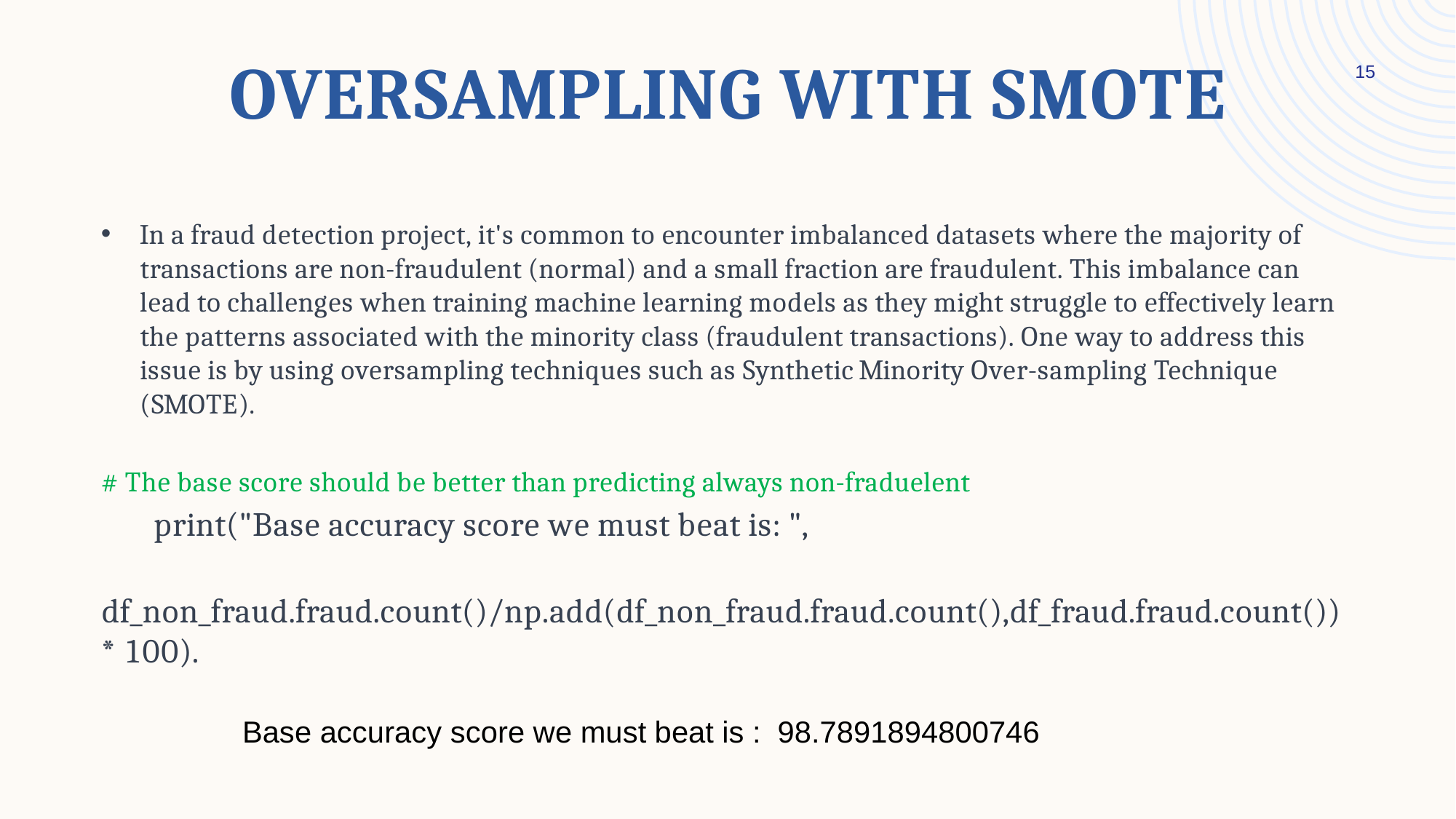

# Oversampling with SMOTE
15
In a fraud detection project, it's common to encounter imbalanced datasets where the majority of transactions are non-fraudulent (normal) and a small fraction are fraudulent. This imbalance can lead to challenges when training machine learning models as they might struggle to effectively learn the patterns associated with the minority class (fraudulent transactions). One way to address this issue is by using oversampling techniques such as Synthetic Minority Over-sampling Technique (SMOTE).

# The base score should be better than predicting always non-fraduelent
       print("Base accuracy score we must beat is: ",
                                    df_non_fraud.fraud.count()/np.add(df_non_fraud.fraud.count(),df_fraud.fraud.count()) * 100).

Base accuracy score we must beat is :  98.7891894800746